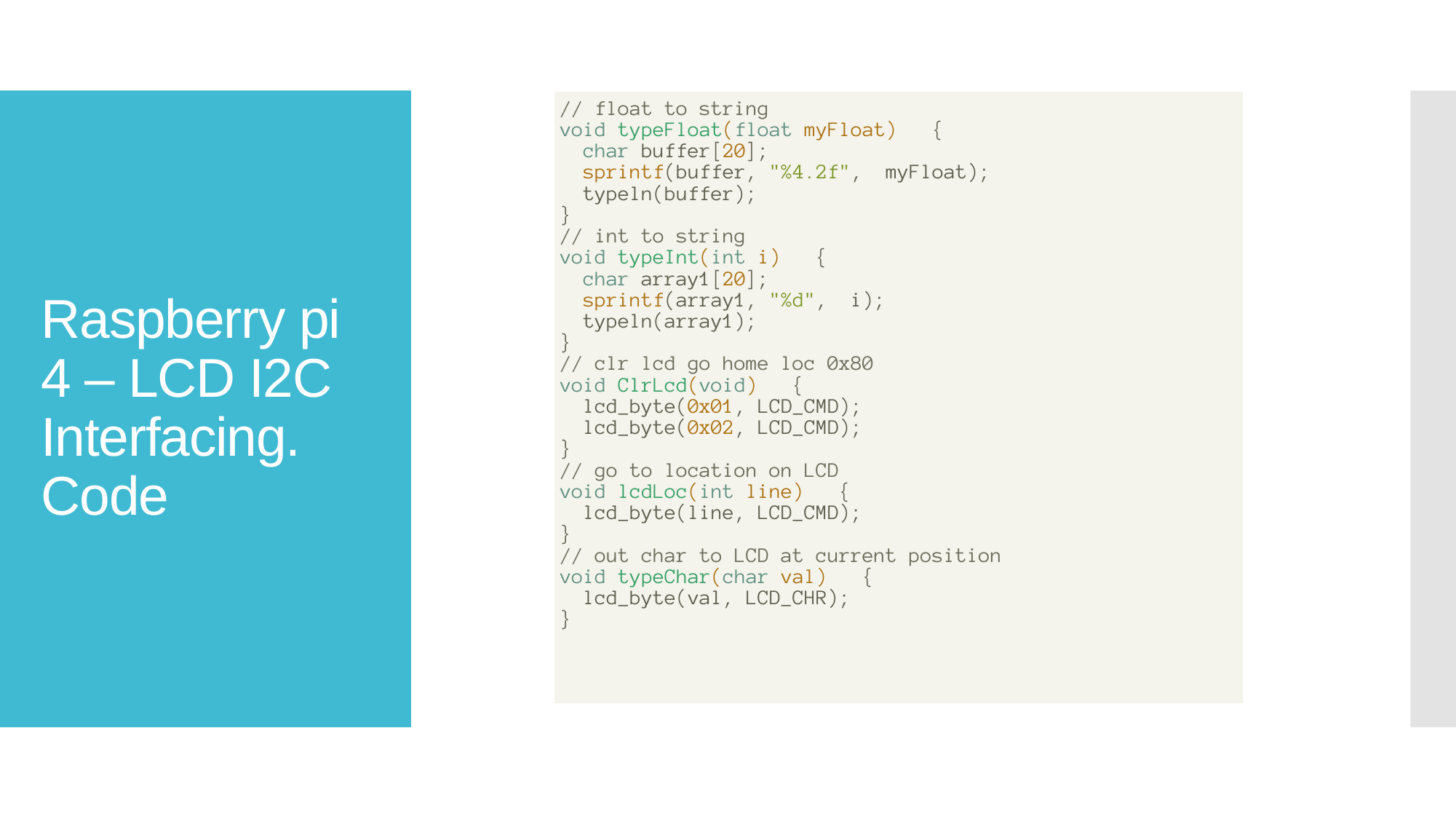

| // float to string void typeFloat(float myFloat)   {   char buffer[20];   sprintf(buffer, "%4.2f",  myFloat);   typeln(buffer); } // int to string void typeInt(int i)   {   char array1[20];   sprintf(array1, "%d",  i);   typeln(array1); } // clr lcd go home loc 0x80 void ClrLcd(void)   {   lcd\_byte(0x01, LCD\_CMD);   lcd\_byte(0x02, LCD\_CMD); } // go to location on LCD void lcdLoc(int line)   {   lcd\_byte(line, LCD\_CMD); } // out char to LCD at current position void typeChar(char val)   {   lcd\_byte(val, LCD\_CHR); } |
| --- |
# Raspberry pi 4 – LCD I2C Interfacing. Code